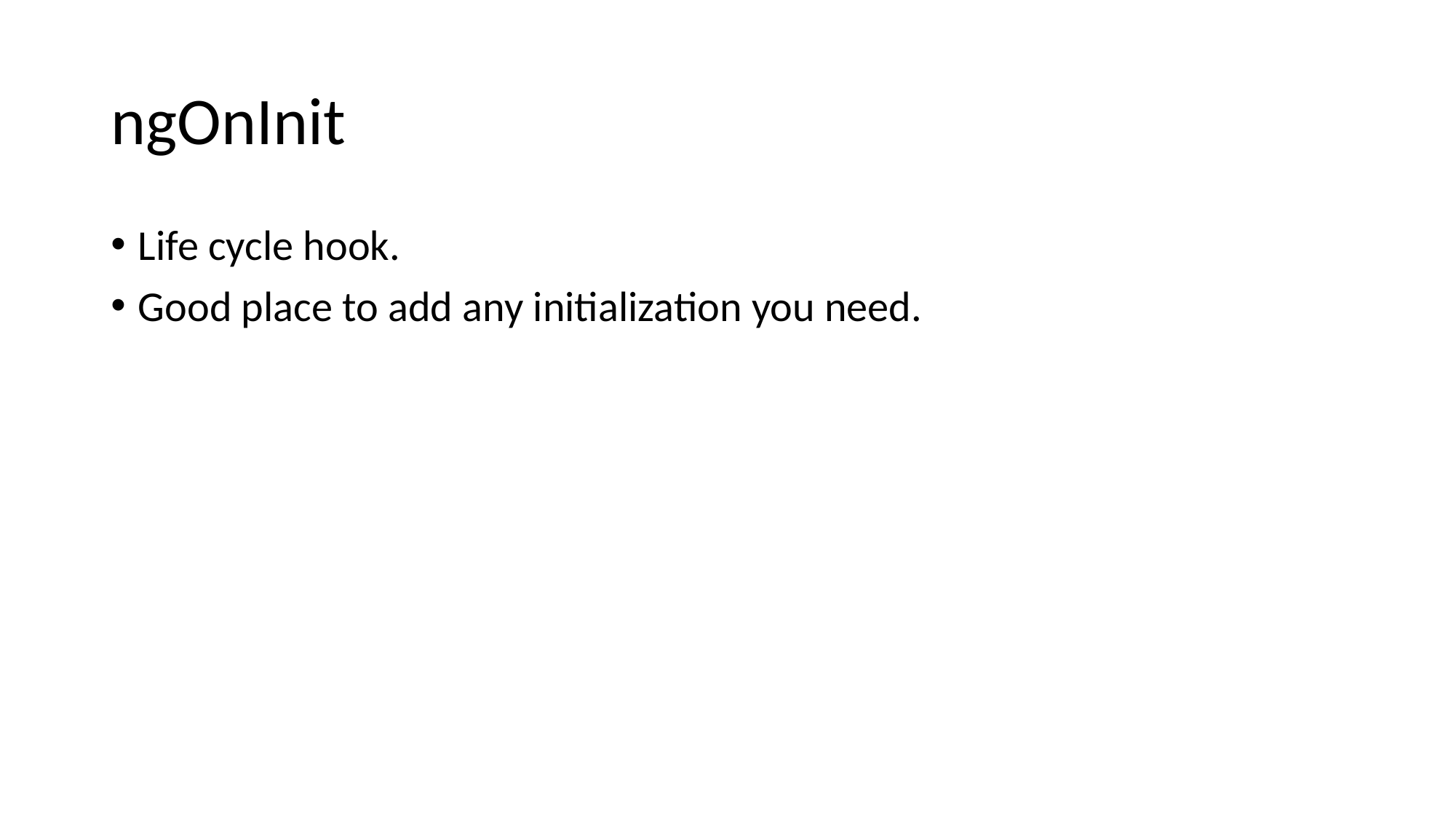

# ngOnInit
Life cycle hook.
Good place to add any initialization you need.